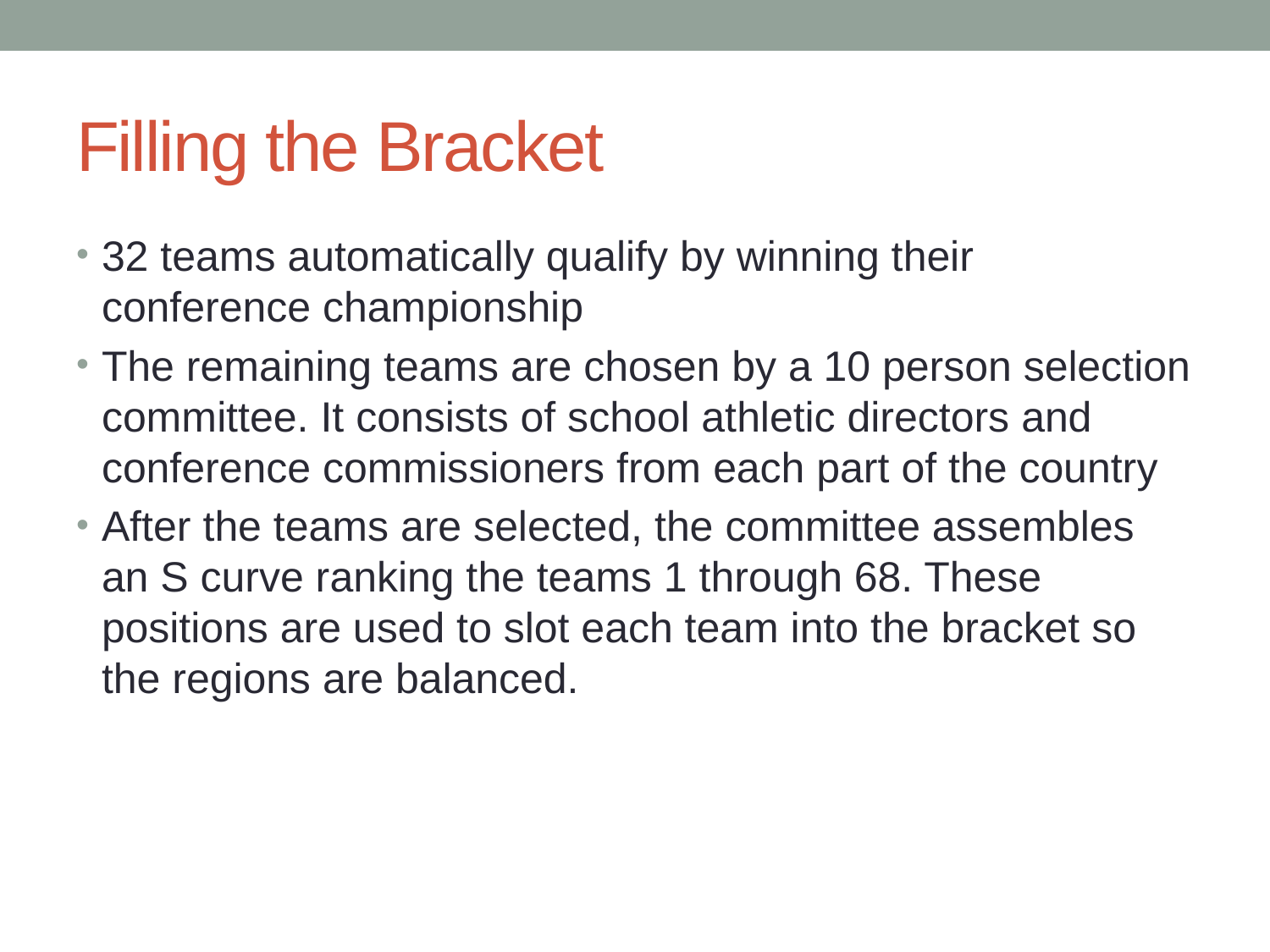

# Filling the Bracket
32 teams automatically qualify by winning their conference championship
The remaining teams are chosen by a 10 person selection committee. It consists of school athletic directors and conference commissioners from each part of the country
After the teams are selected, the committee assembles an S curve ranking the teams 1 through 68. These positions are used to slot each team into the bracket so the regions are balanced.